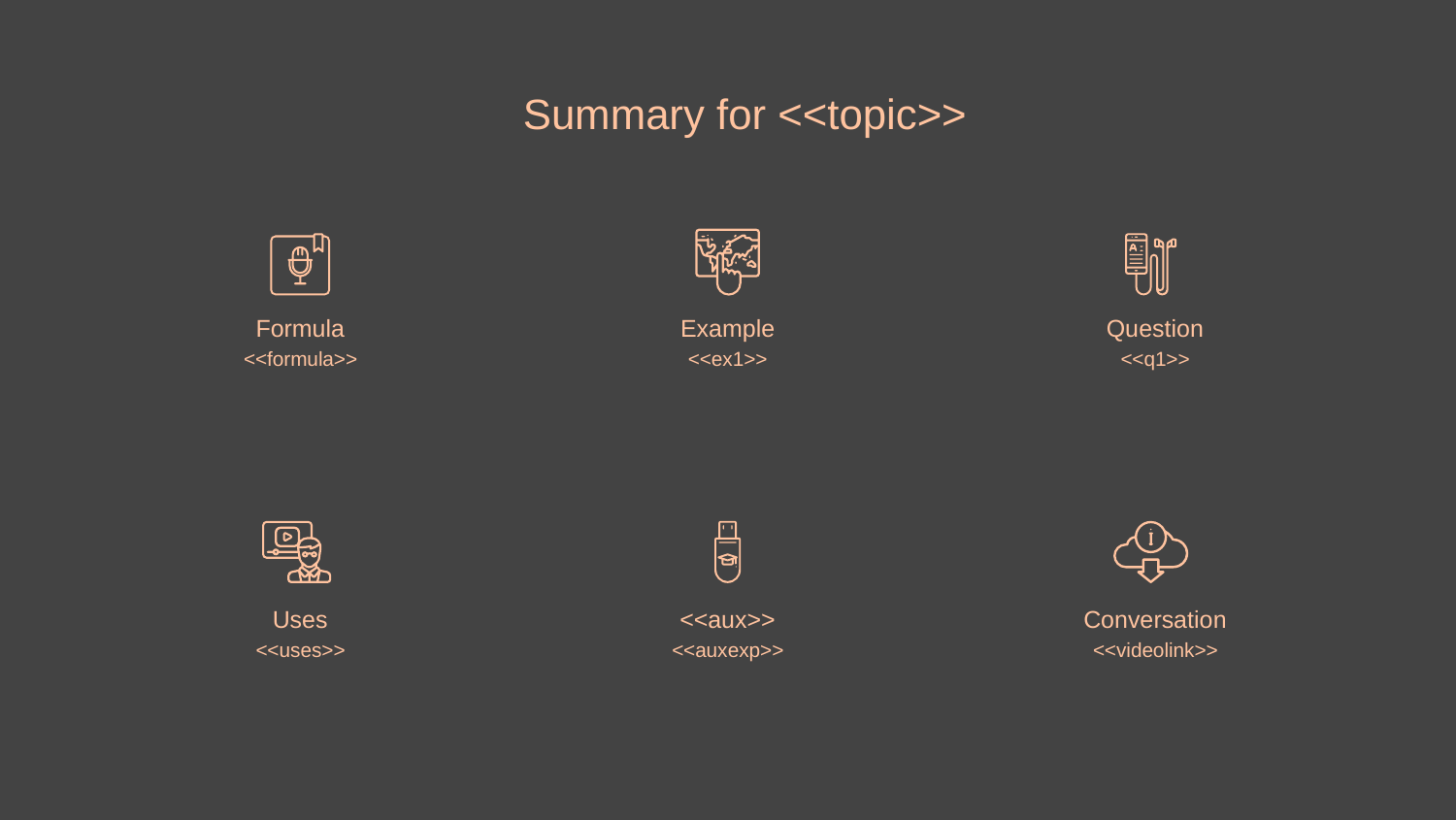

Summary for <<topic>>

Formula
Example
Question
<<formula>>
<<ex1>>
<<q1>>

Uses
<<aux>>
Conversation
<<uses>>
<<auxexp>>
<<videolink>>